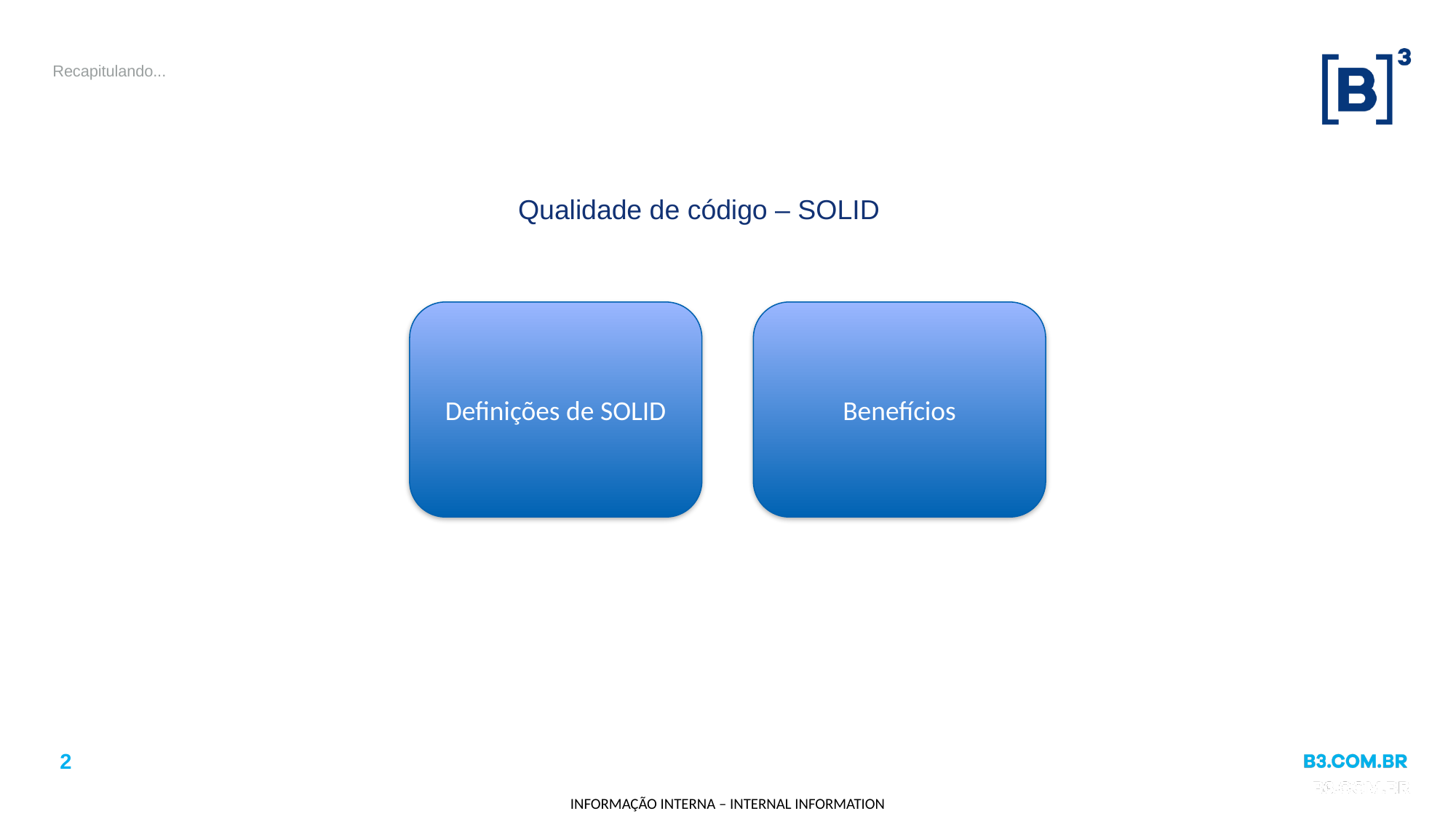

# Recapitulando...
Qualidade de código – SOLID
Definições de SOLID
Benefícios